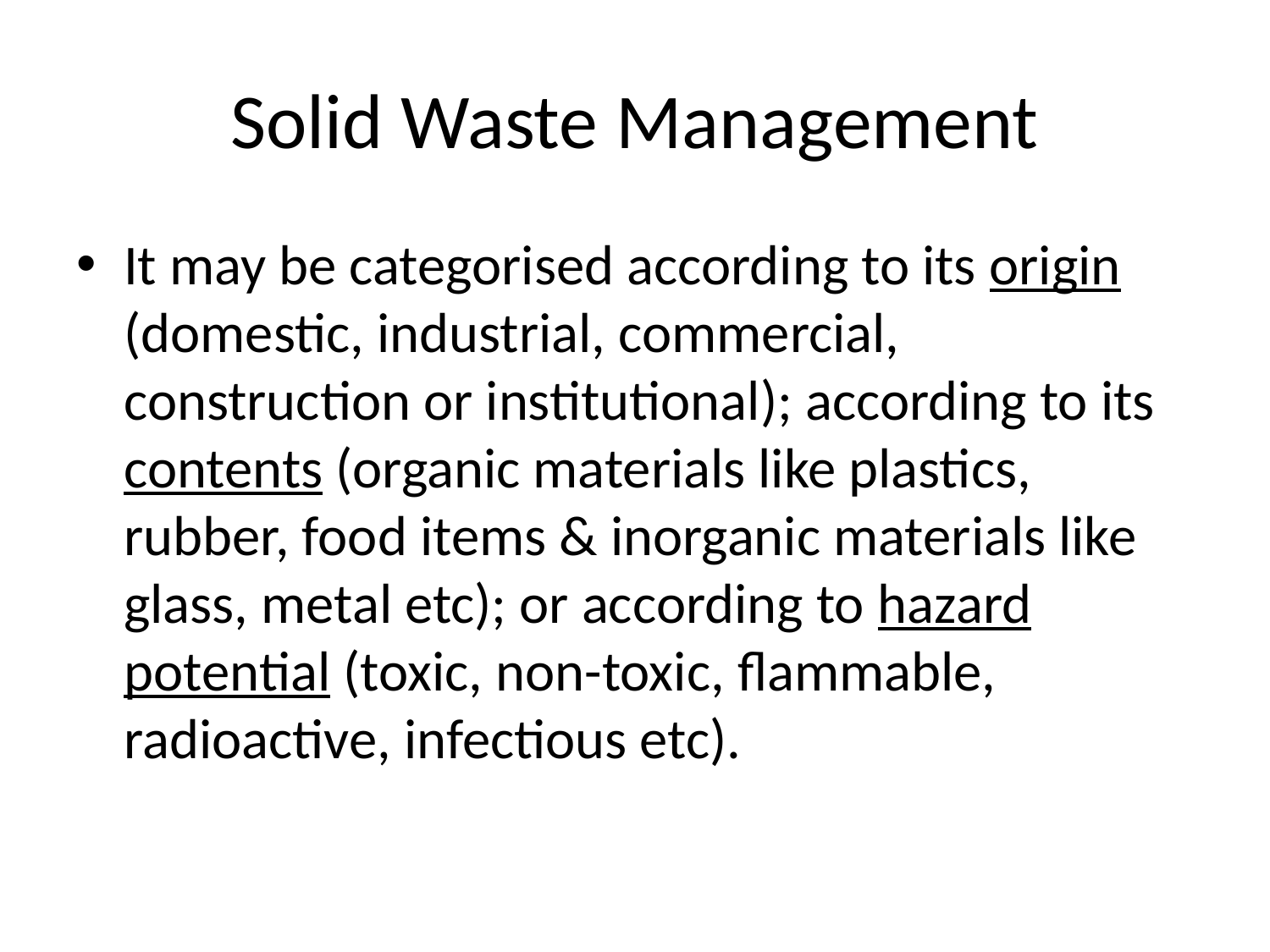

# Solid Waste Management
It may be categorised according to its origin (domestic, industrial, commercial, construction or institutional); according to its contents (organic materials like plastics, rubber, food items & inorganic materials like  glass, metal etc); or according to hazard potential (toxic, non-toxic, flammable, radioactive, infectious etc).